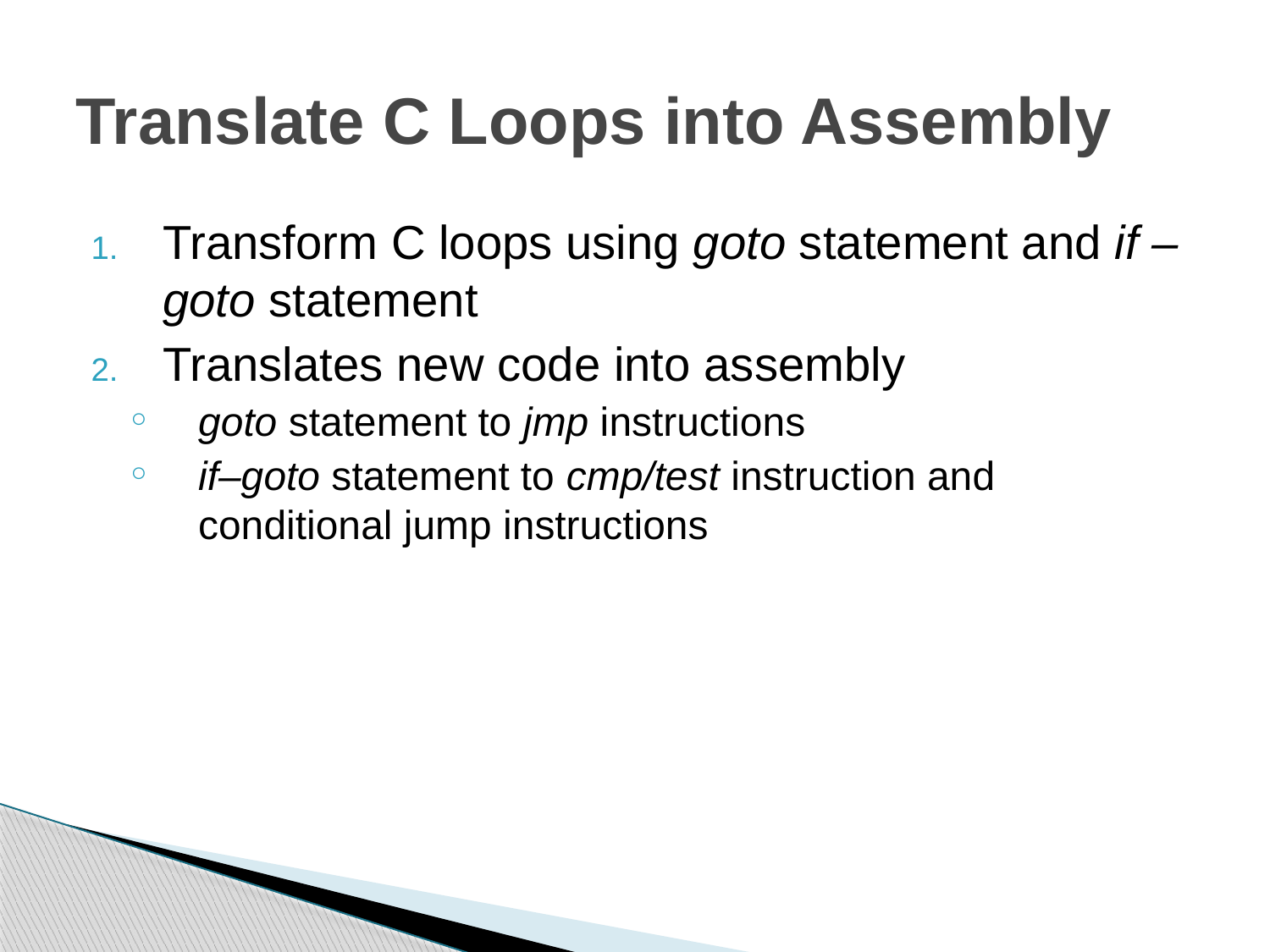

# Translate C Loops into Assembly
Transform C loops using goto statement and if –goto statement
Translates new code into assembly
goto statement to jmp instructions
if–goto statement to cmp/test instruction and conditional jump instructions